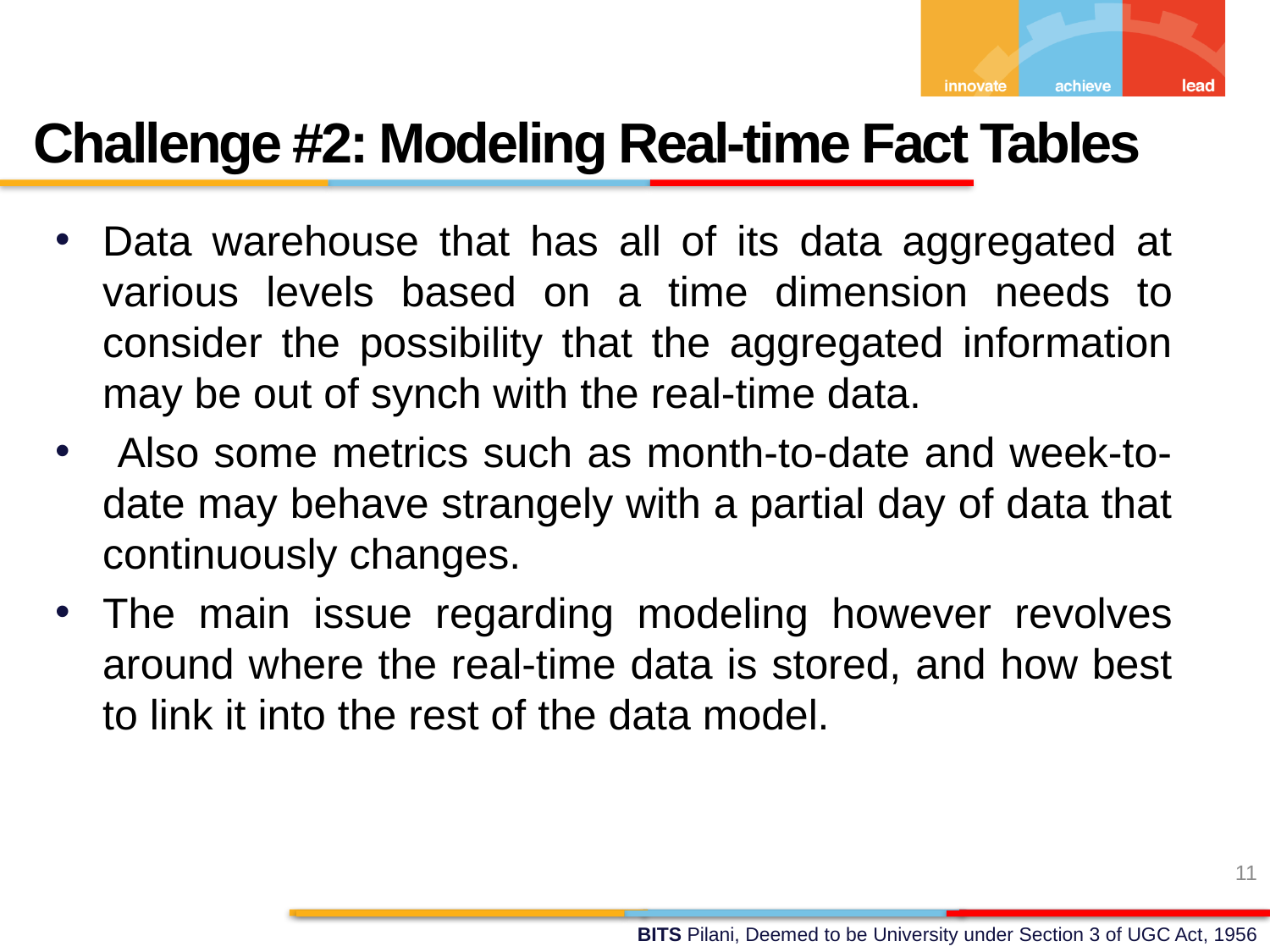

Challenge #2: Modeling Real-time Fact Tables

Data warehouse that has all of its data aggregated at various levels based on a time dimension needs to consider the possibility that the aggregated information may be out of synch with the real-time data.
 Also some metrics such as month-to-date and week-to-date may behave strangely with a partial day of data that continuously changes.
The main issue regarding modeling however revolves around where the real-time data is stored, and how best to link it into the rest of the data model.

11